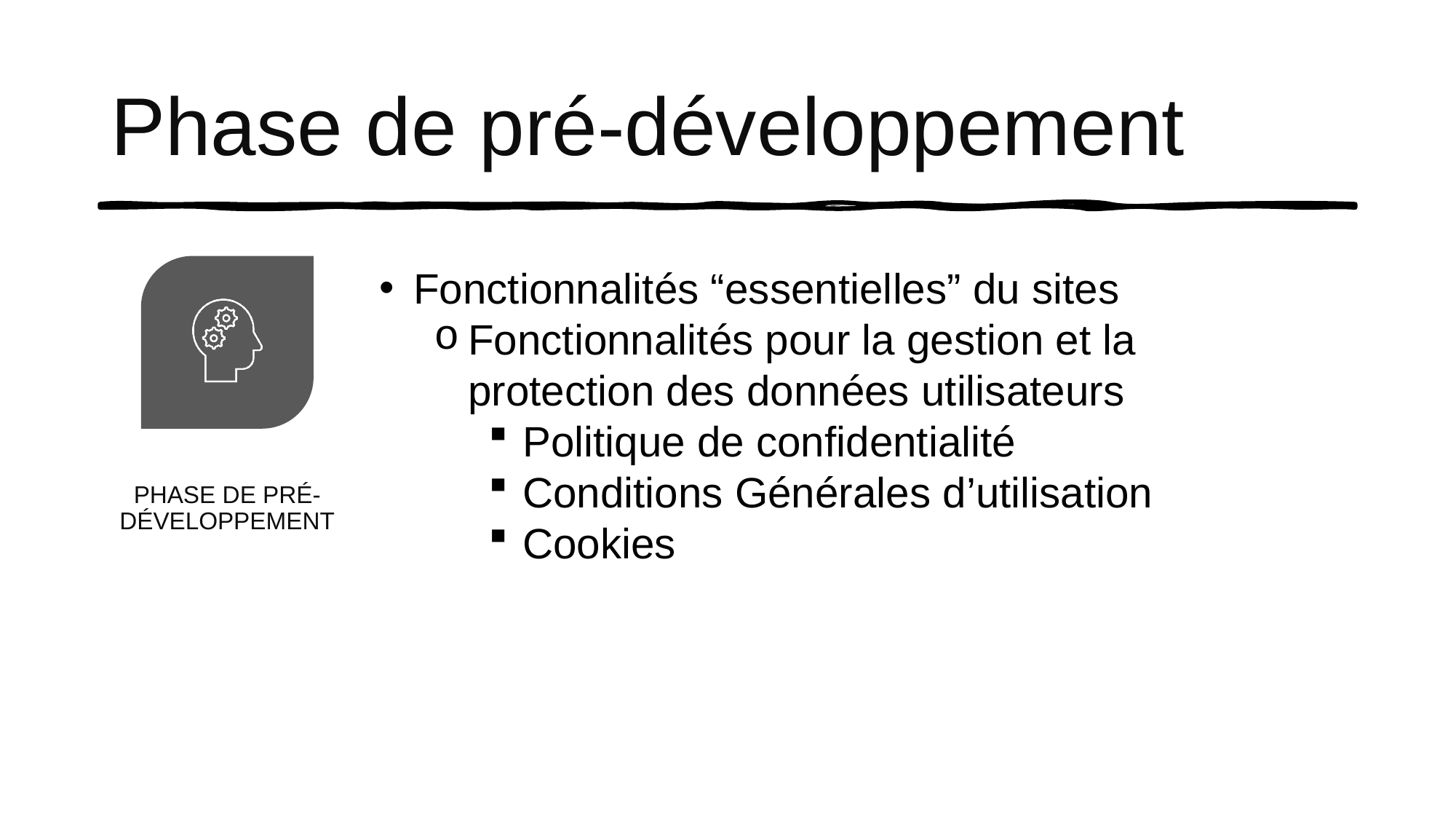

# Phase de pré-développement

Fonctionnalités “essentielles” du sites
Fonctionnalités pour la gestion et la protection des données utilisateurs
Politique de confidentialité
Conditions Générales d’utilisation
Cookies

Phase de pré-développement